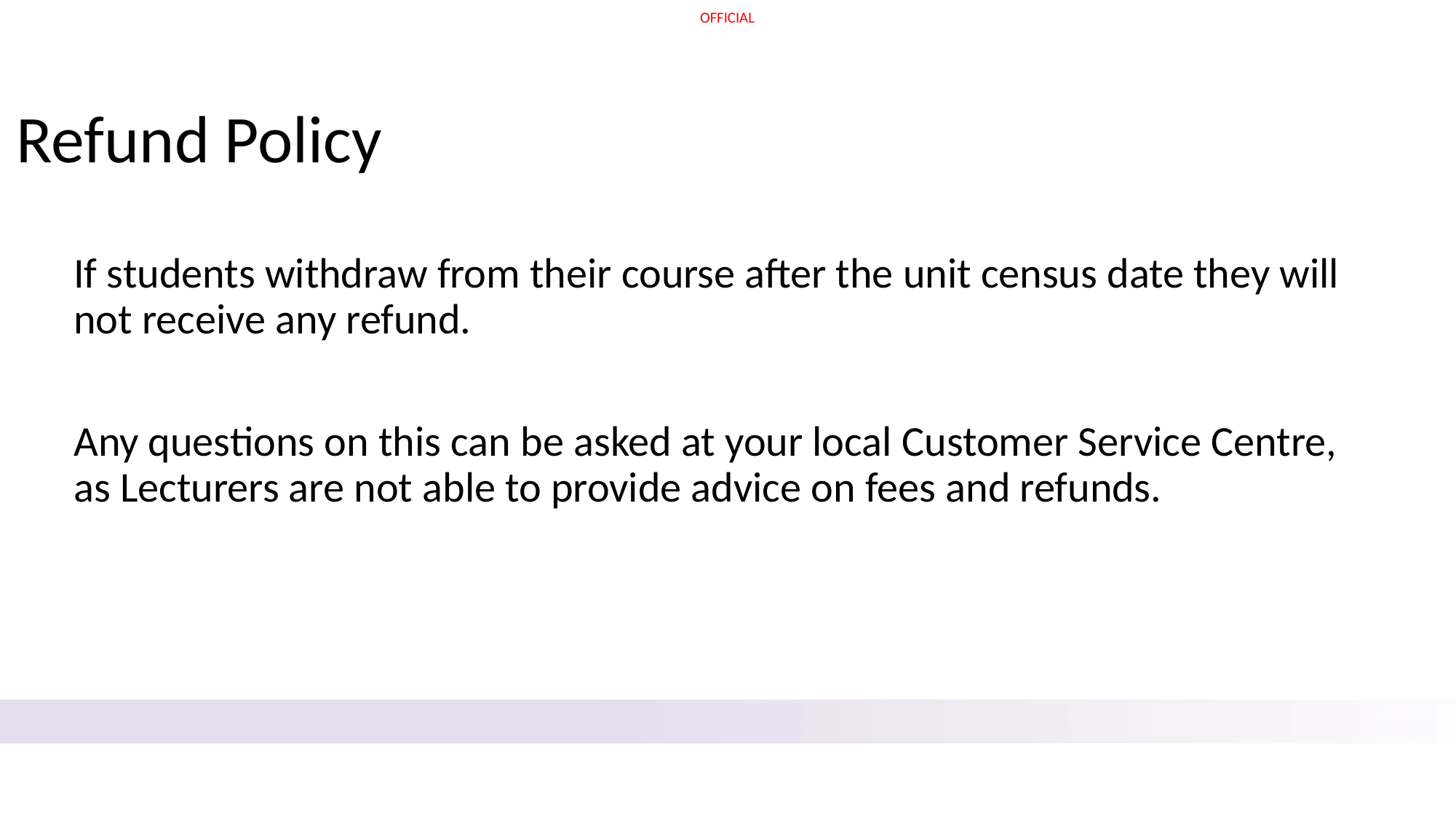

# Refund Policy
If students withdraw from their course after the unit census date they will not receive any refund.

Any questions on this can be asked at your local Customer Service Centre, as Lecturers are not able to provide advice on fees and refunds.